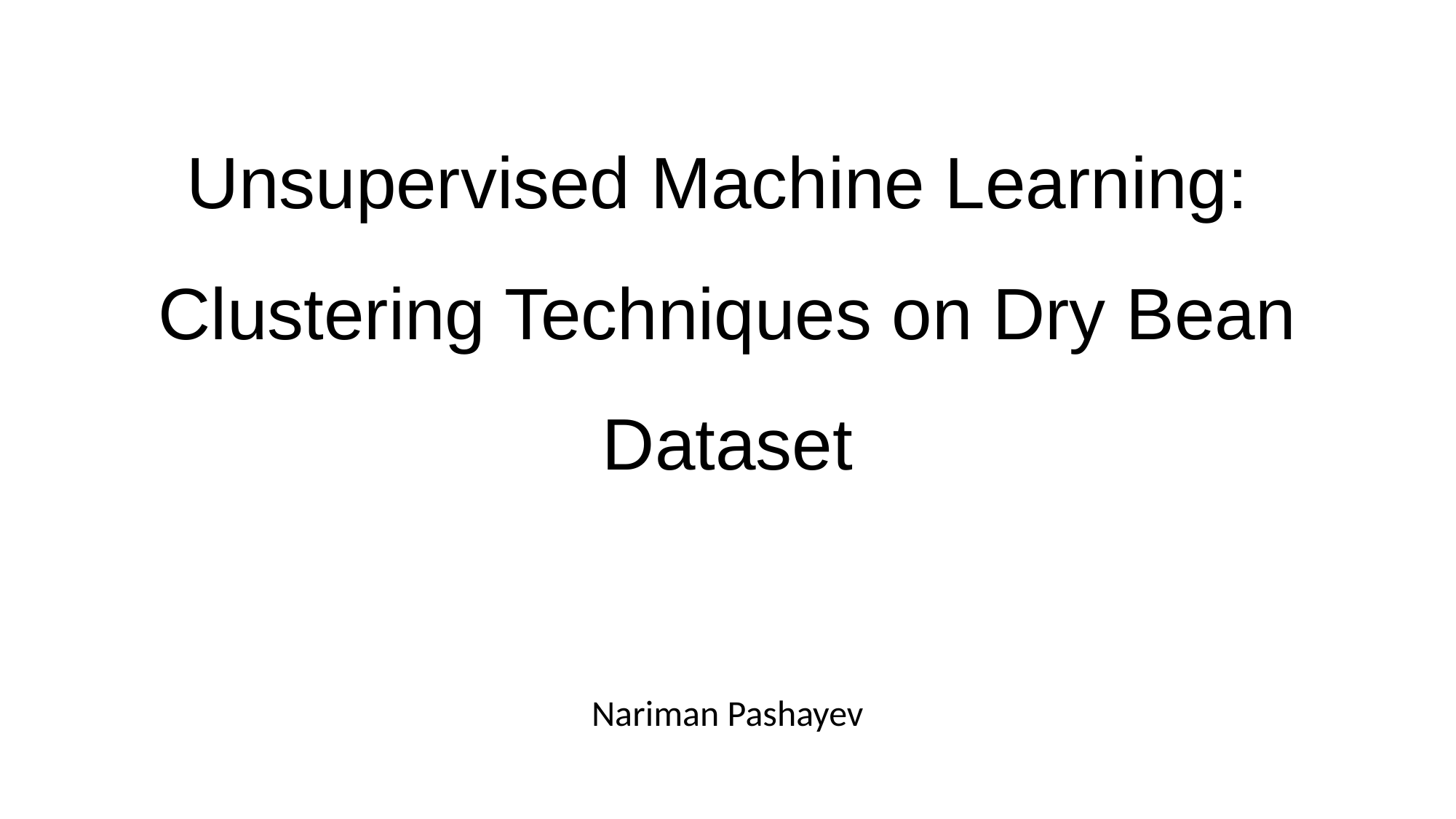

# Unsupervised Machine Learning: Clustering Techniques on Dry Bean Dataset
Nariman Pashayev